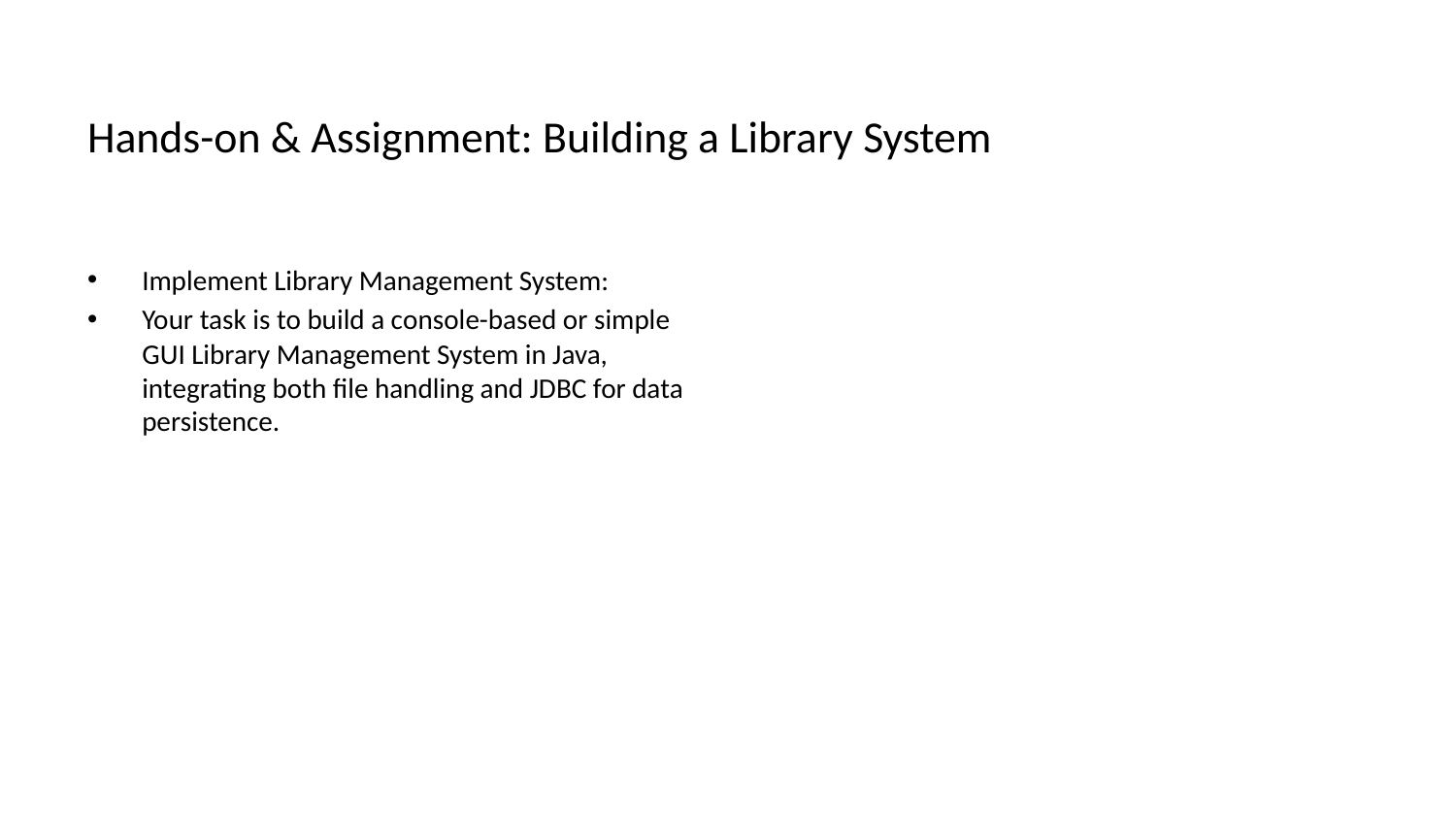

# Hands-on & Assignment: Building a Library System
Implement Library Management System:
Your task is to build a console-based or simple GUI Library Management System in Java, integrating both file handling and JDBC for data persistence.